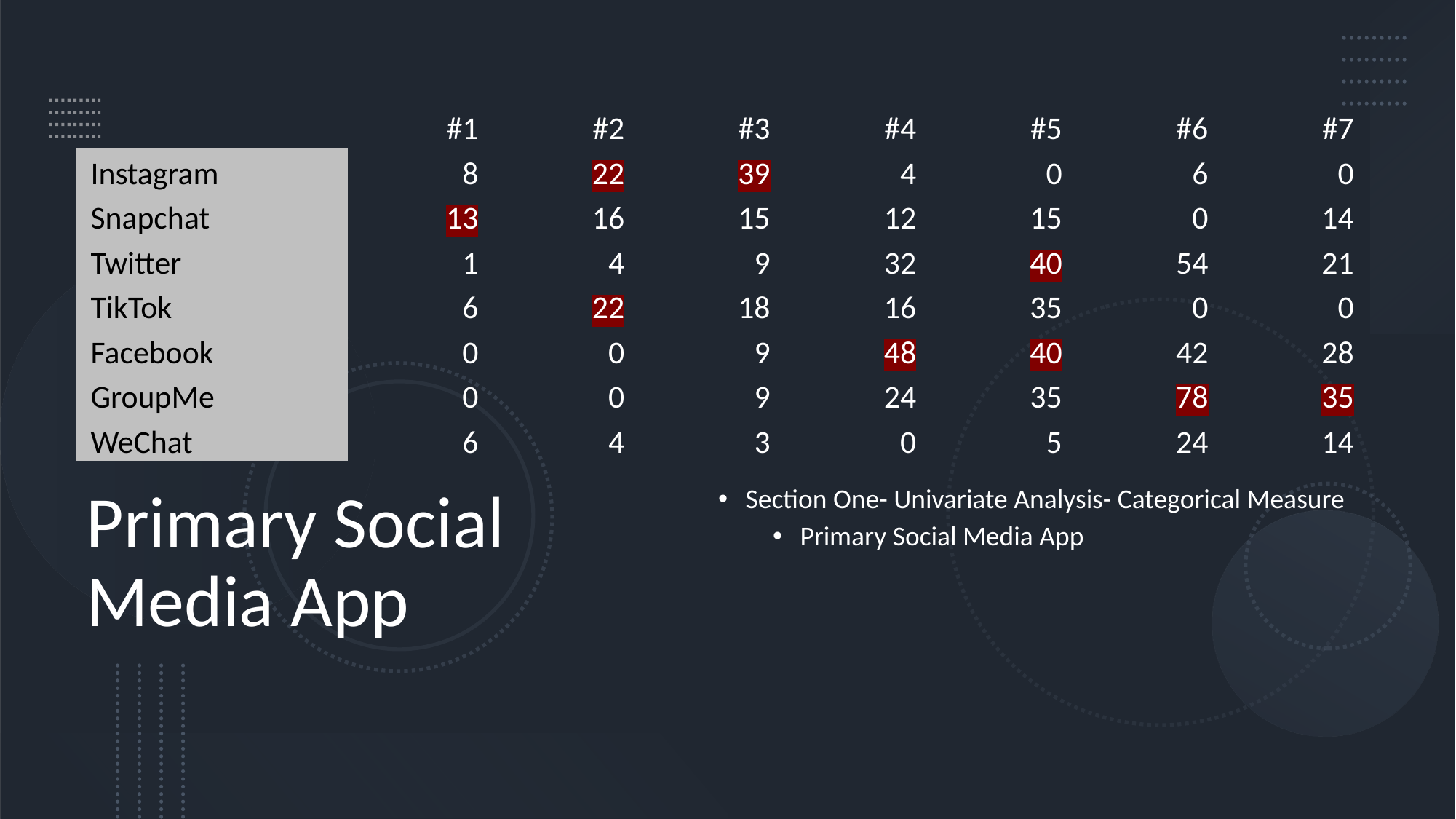

|  | #1 | #2 | #3 | #4 | #5 | #6 | #7 |
| --- | --- | --- | --- | --- | --- | --- | --- |
| Instagram | 8 | 22 | 39 | 4 | 0 | 6 | 0 |
| Snapchat | 13 | 16 | 15 | 12 | 15 | 0 | 14 |
| Twitter | 1 | 4 | 9 | 32 | 40 | 54 | 21 |
| TikTok | 6 | 22 | 18 | 16 | 35 | 0 | 0 |
| Facebook | 0 | 0 | 9 | 48 | 40 | 42 | 28 |
| GroupMe | 0 | 0 | 9 | 24 | 35 | 78 | 35 |
| WeChat | 6 | 4 | 3 | 0 | 5 | 24 | 14 |

# Primary Social Media App
Section One- Univariate Analysis- Categorical Measure
Primary Social Media App